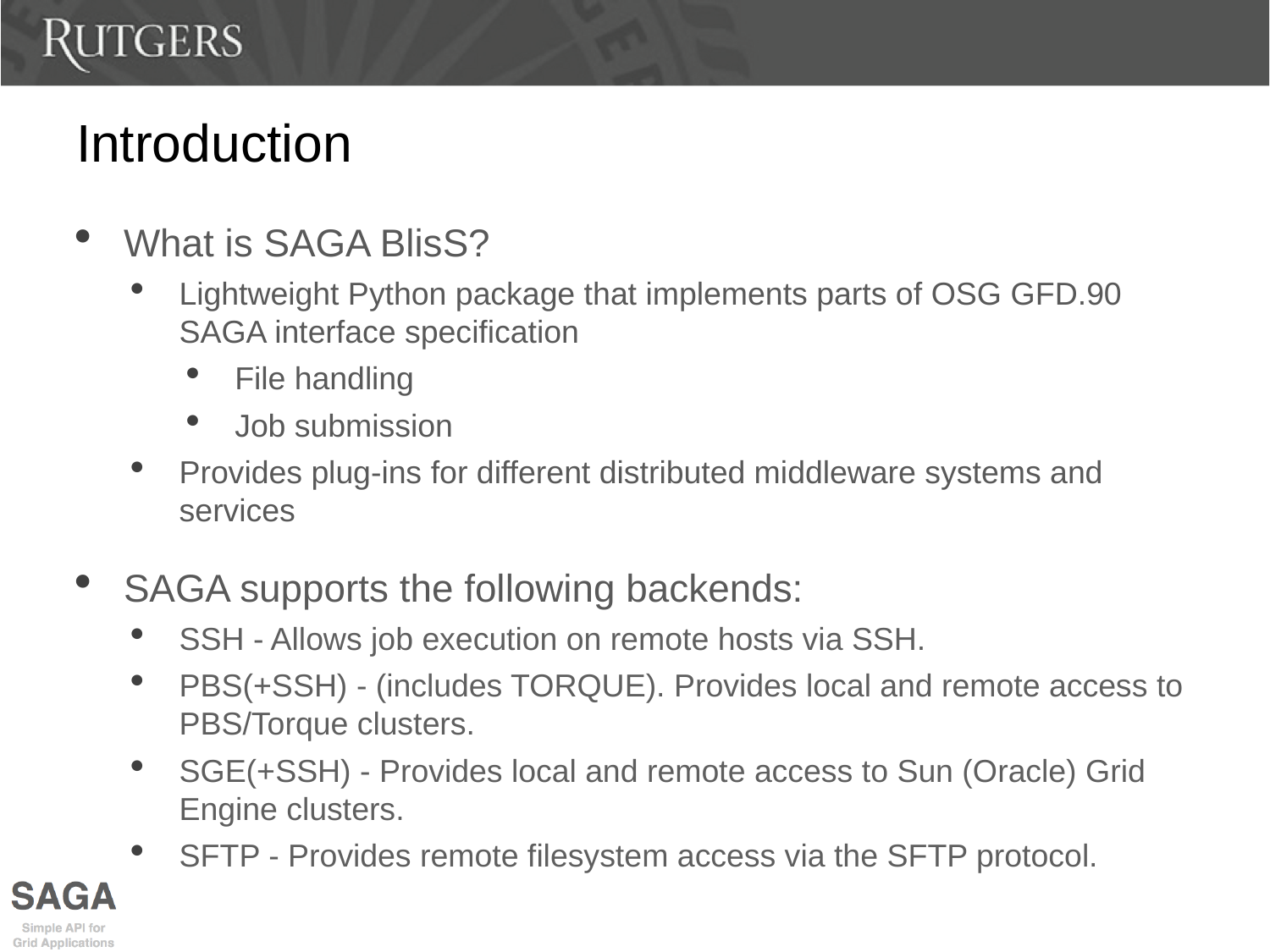

# Introduction
What is SAGA BlisS?
Lightweight Python package that implements parts of OSG GFD.90 SAGA interface specification
File handling
Job submission
Provides plug-ins for different distributed middleware systems and services
SAGA supports the following backends:
SSH - Allows job execution on remote hosts via SSH.
PBS(+SSH) - (includes TORQUE). Provides local and remote access to PBS/Torque clusters.
SGE(+SSH) - Provides local and remote access to Sun (Oracle) Grid Engine clusters.
SFTP - Provides remote filesystem access via the SFTP protocol.